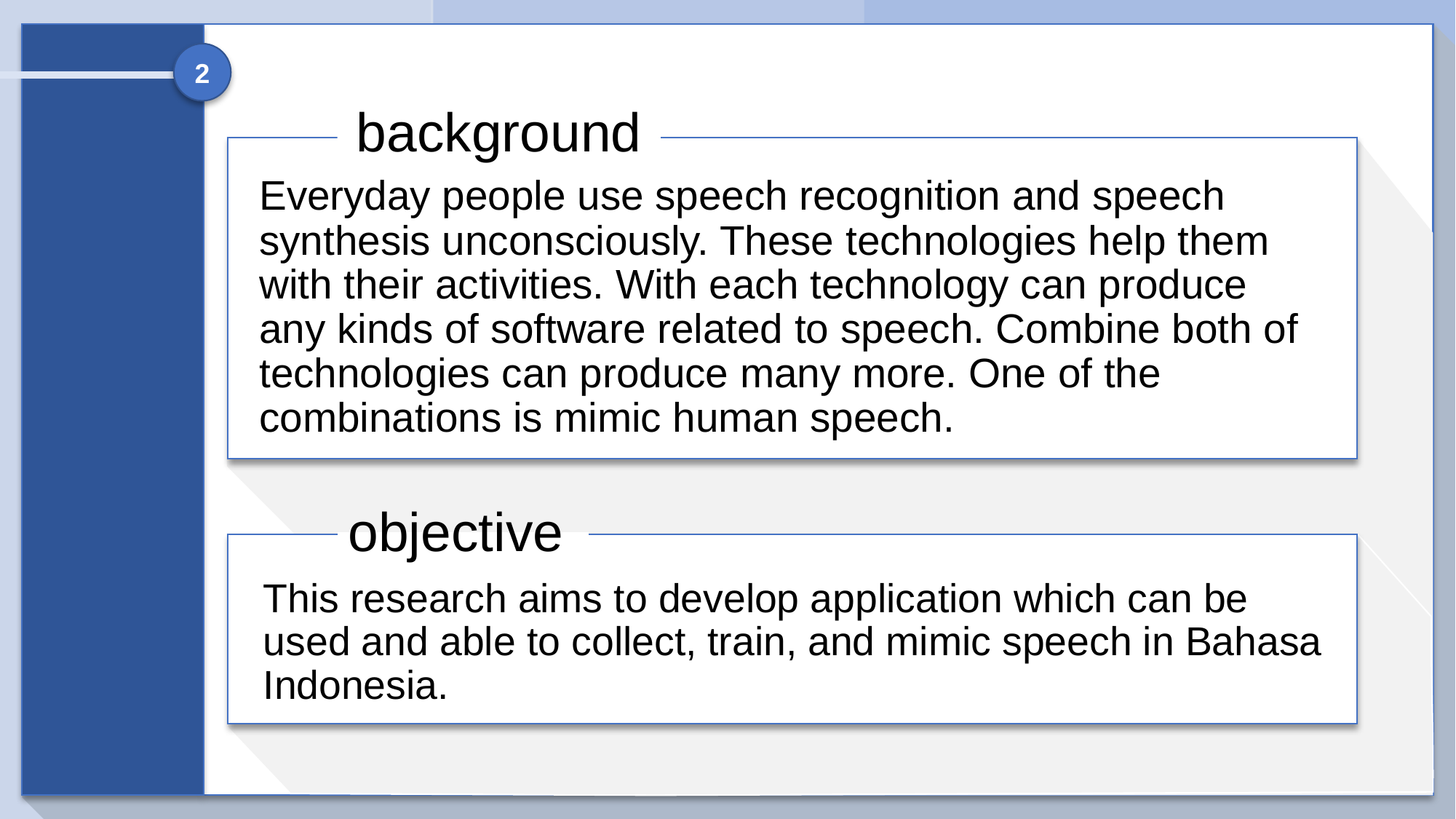

2
background

Everyday people use speech recognition and speech synthesis unconsciously. These technologies help them with their activities. With each technology can produce any kinds of software related to speech. Combine both of technologies can produce many more. One of the combinations is mimic human speech.
objective

This research aims to develop application which can be used and able to collect, train, and mimic speech in Bahasa Indonesia.